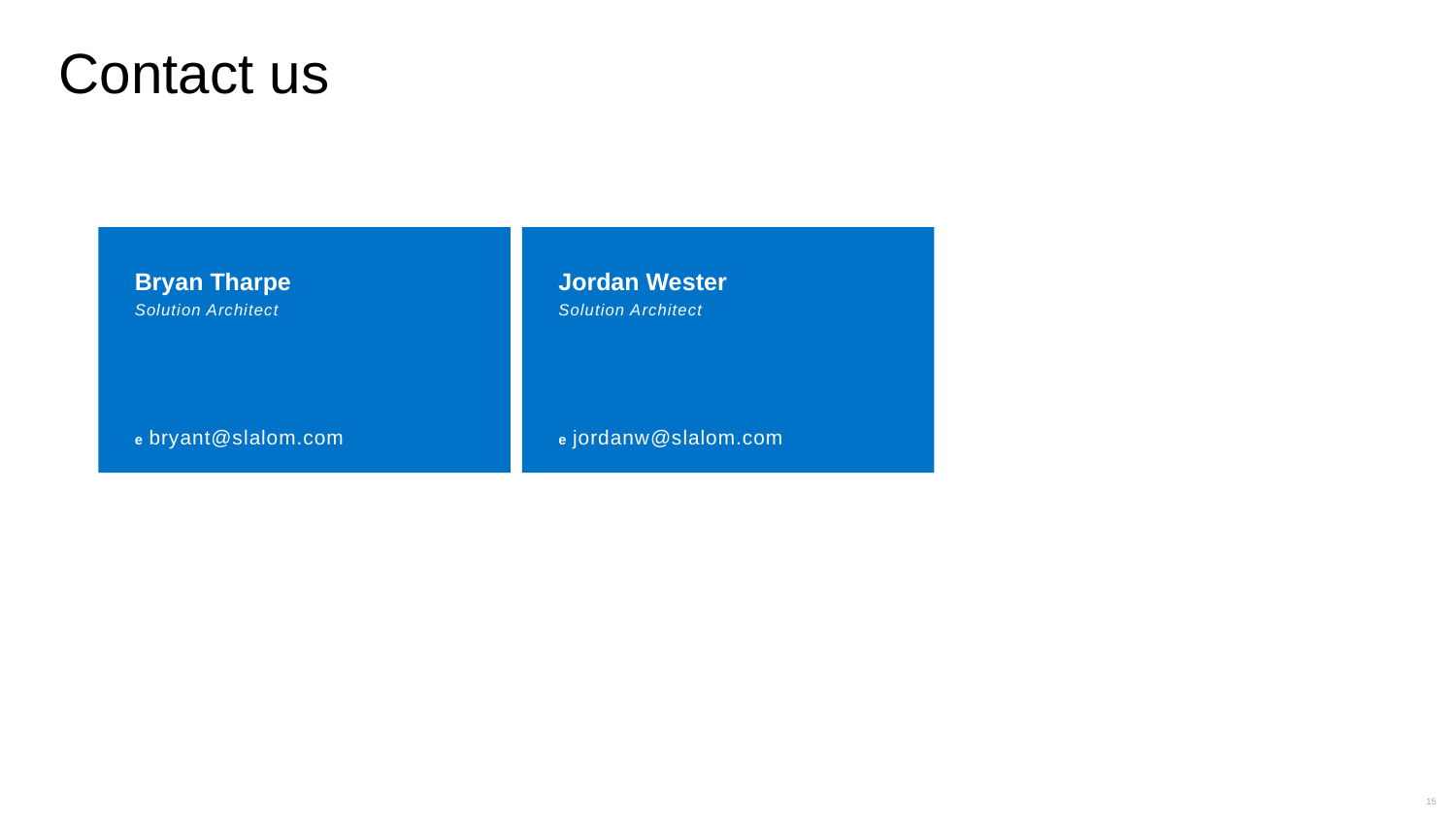

# Contact us
Bryan Tharpe
Solution Architect
Jordan Wester
Solution Architect
e bryant@slalom.com
e jordanw@slalom.com

c XXX-XXX-XXX
t  XXX-XXX-XXX
f  XXX-XXX-XXX
e xxxxxxxx@slalom.com

c XXX-XXX-XXX
t  XXX-XXX-XXX
f  XXX-XXX-XXX
e xxxxxxxx@slalom.com

c XXX-XXX-XXX
t  XXX-XXX-XXX
f  XXX-XXX-XXX
e xxxxxxxx@slalom.com

c XXX-XXX-XXX
t  XXX-XXX-XXX
f  XXX-XXX-XXX
e xxxxxxxx@slalom.com
15